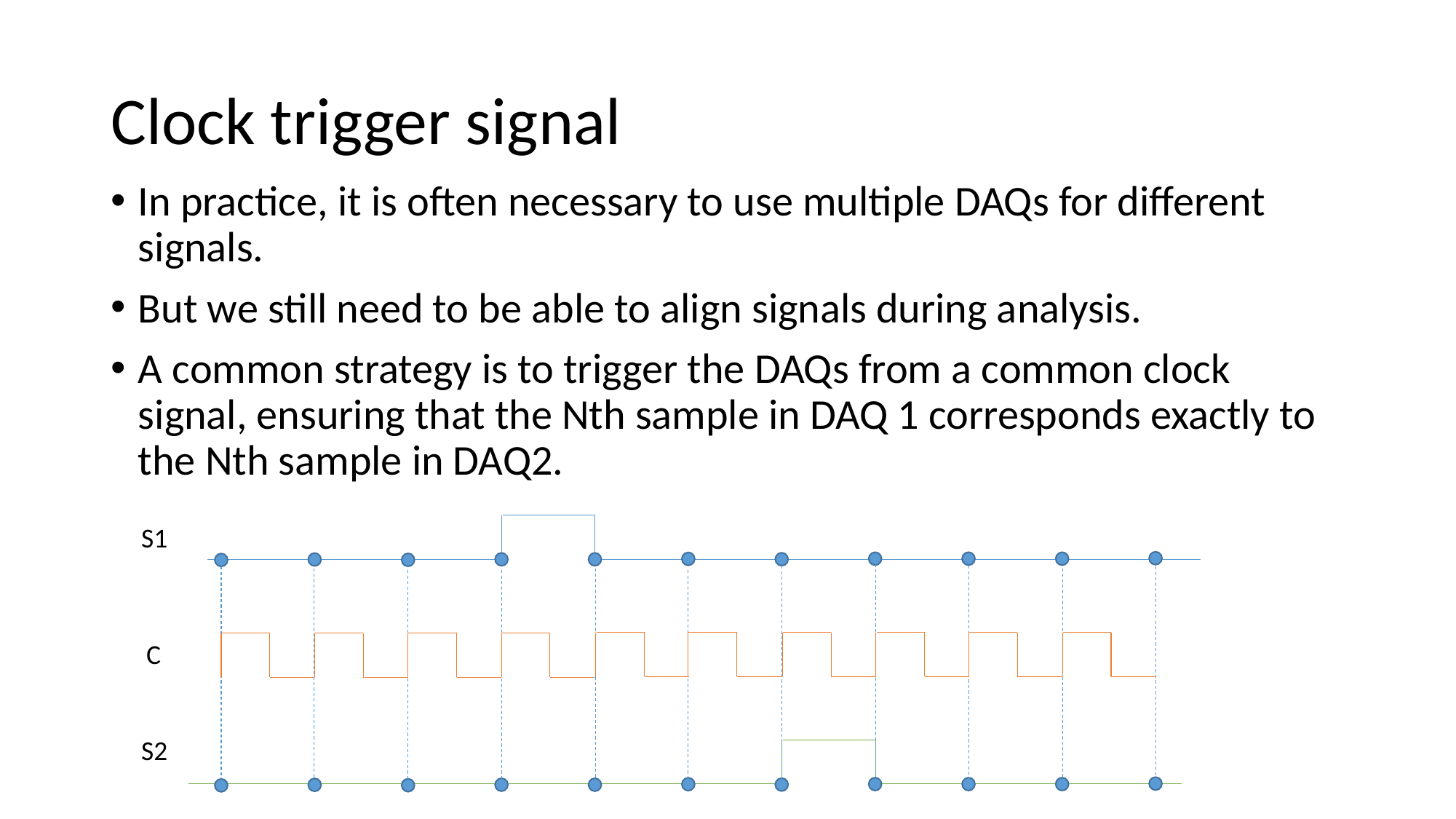

# Clock trigger signal
In practice, it is often necessary to use multiple DAQs for different signals.
But we still need to be able to align signals during analysis.
A common strategy is to trigger the DAQs from a common clock signal, ensuring that the Nth sample in DAQ 1 corresponds exactly to the Nth sample in DAQ2.
S1

C
S2